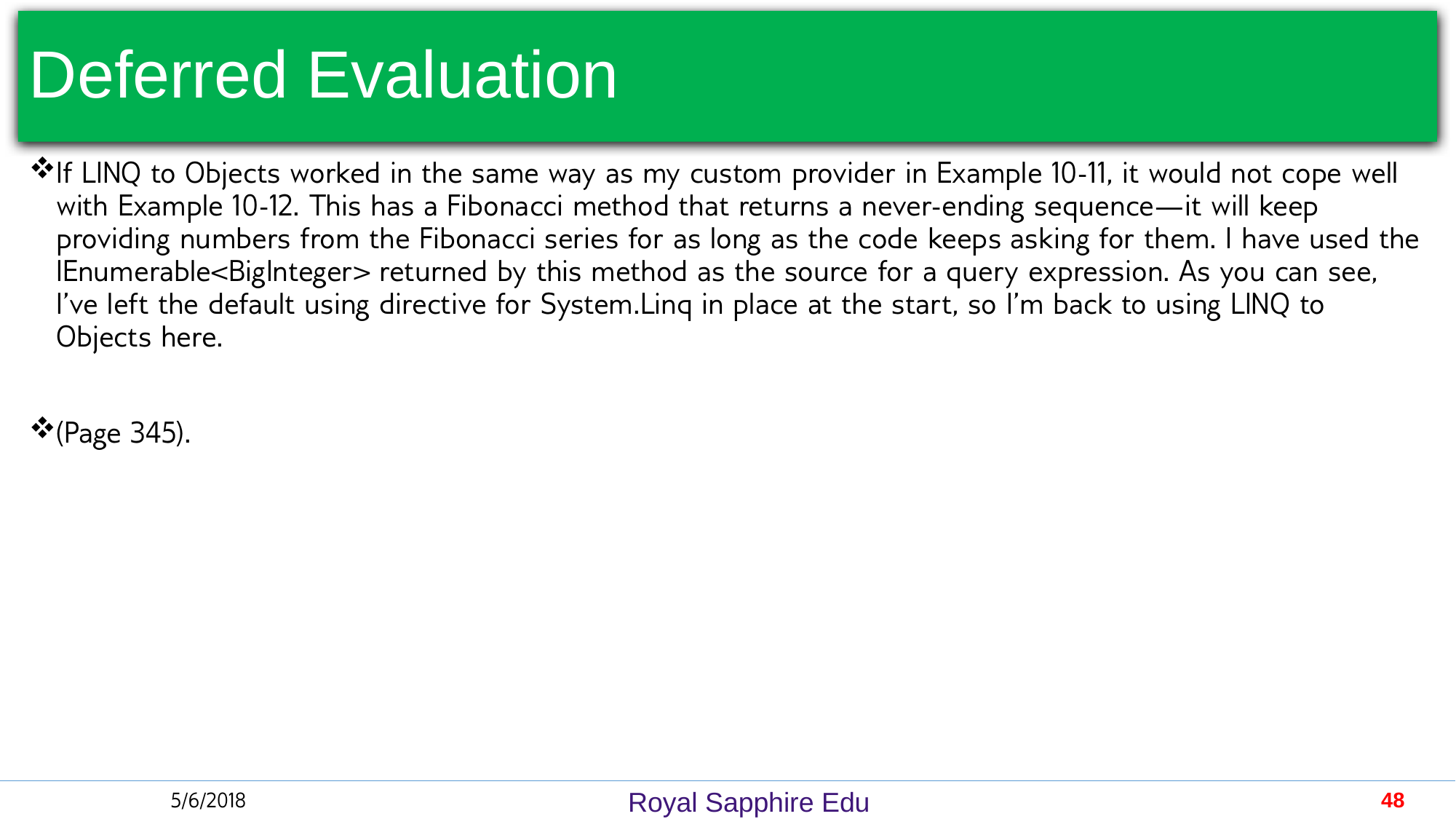

# Deferred Evaluation
If LINQ to Objects worked in the same way as my custom provider in Example 10-11, it would not cope well with Example 10-12. This has a Fibonacci method that returns a never-ending sequence—it will keep providing numbers from the Fibonacci series for as long as the code keeps asking for them. I have used the IEnumerable<BigInteger> returned by this method as the source for a query expression. As you can see, I’ve left the default using directive for System.Linq in place at the start, so I’m back to using LINQ to Objects here.

(Page 345).
5/6/2018
48